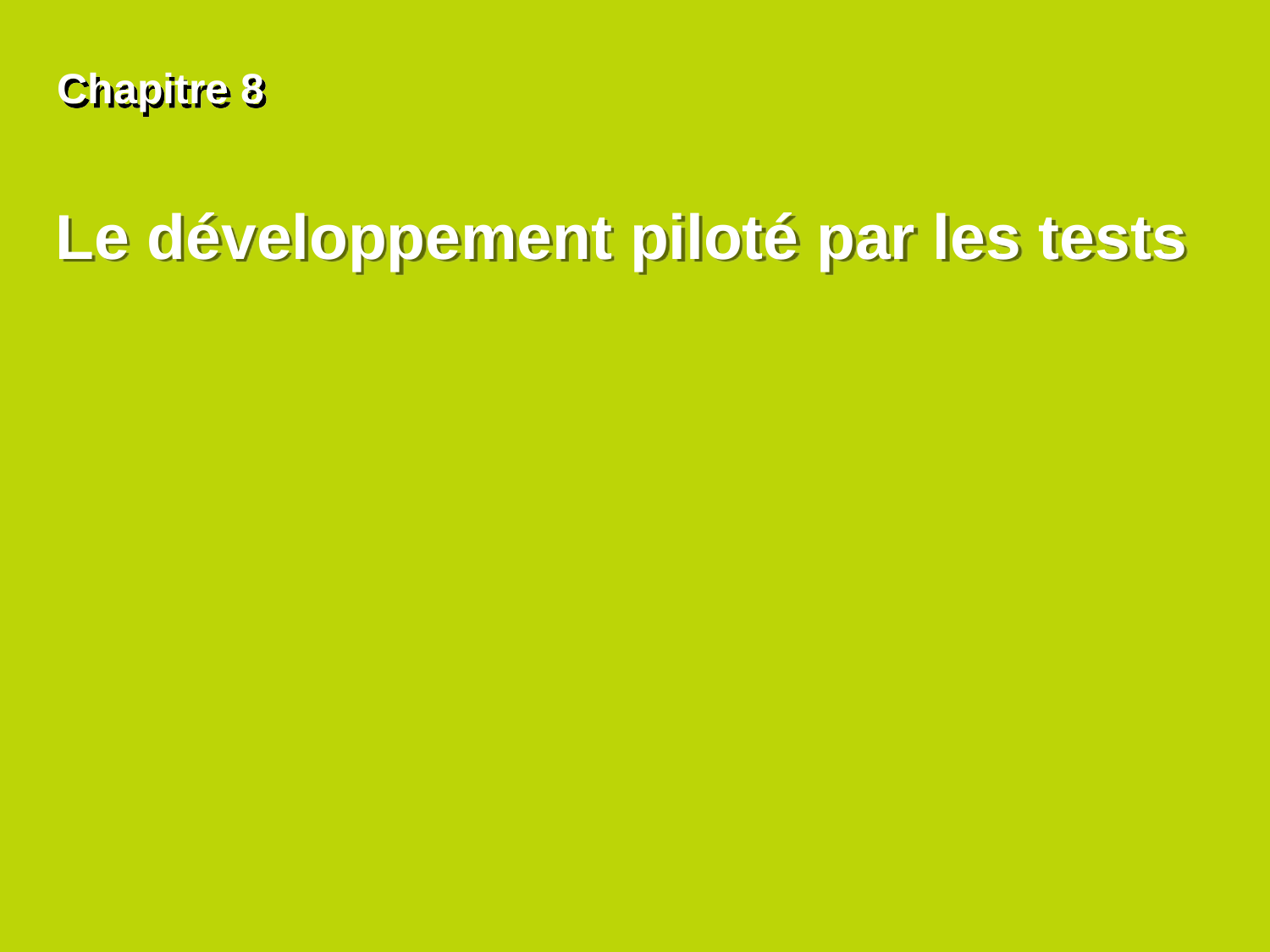

Chapitre 8
# Le développement piloté par les tests